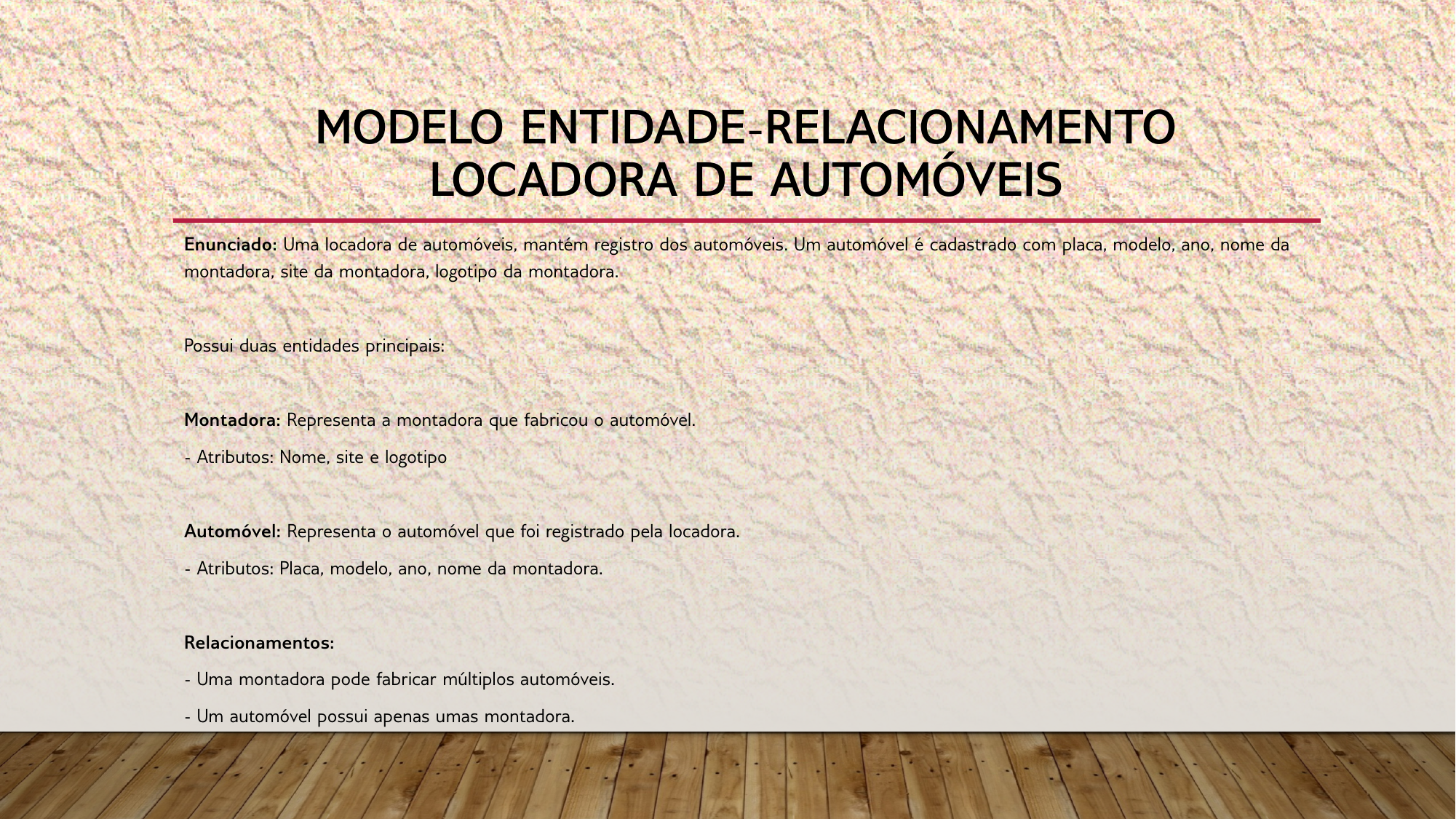

# Modelo Entidade-Relacionamento LOCADORA DE AUTOMÓVEIS
Enunciado: Uma locadora de automóveis, mantém registro dos automóveis. Um automóvel é cadastrado com placa, modelo, ano, nome da montadora, site da montadora, logotipo da montadora.

Possui duas entidades principais:

Montadora: Representa a montadora que fabricou o automóvel.
- Atributos: Nome, site e logotipo

Automóvel: Representa o automóvel que foi registrado pela locadora.
- Atributos: Placa, modelo, ano, nome da montadora.

Relacionamentos:
- Uma montadora pode fabricar múltiplos automóveis.
- Um automóvel possui apenas umas montadora.